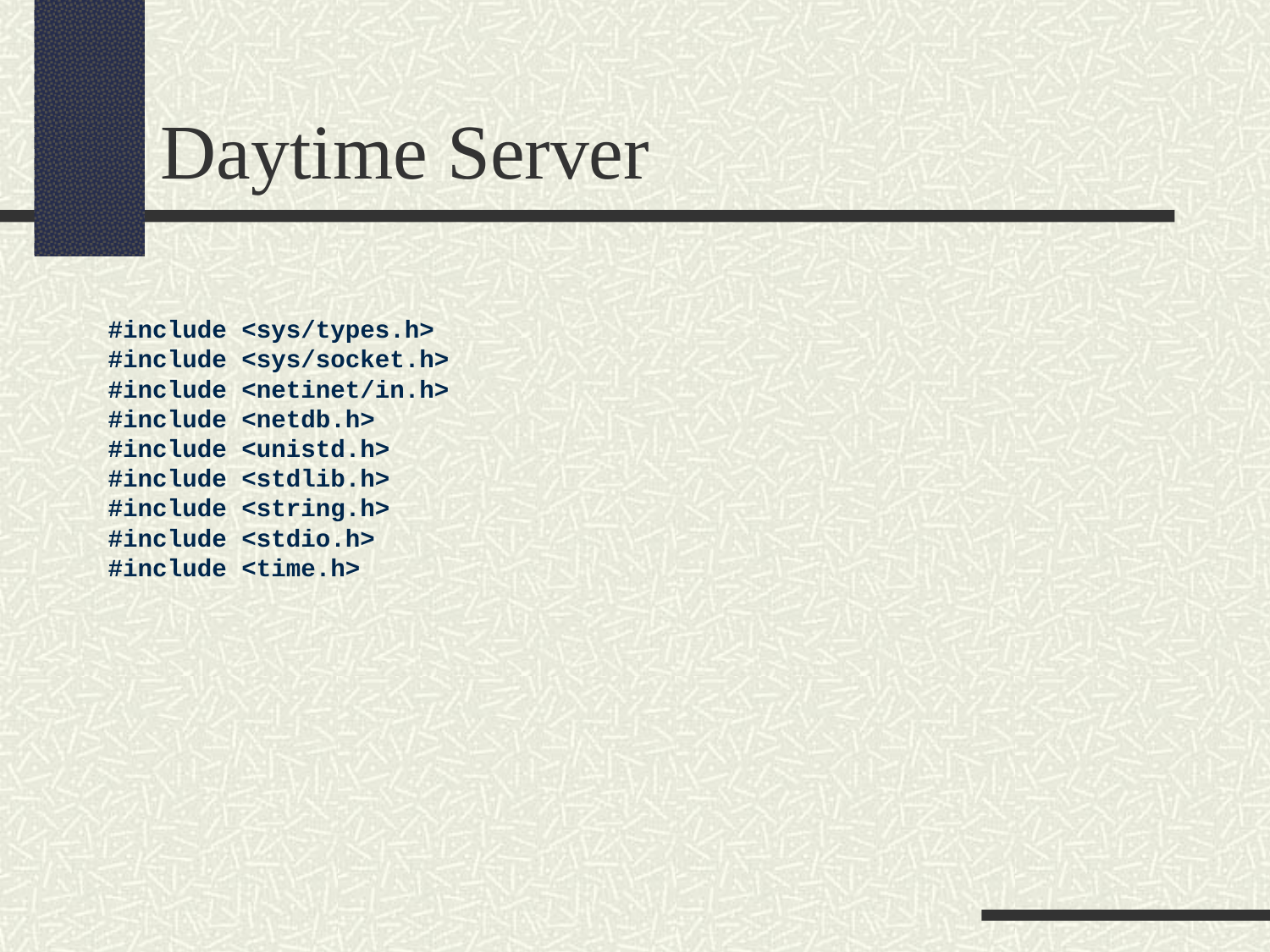

Daytime Server

#include <sys/types.h>
#include <sys/socket.h>
#include <netinet/in.h>
#include <netdb.h>
#include <unistd.h>
#include <stdlib.h>
#include <string.h>
#include <stdio.h>
#include <time.h>